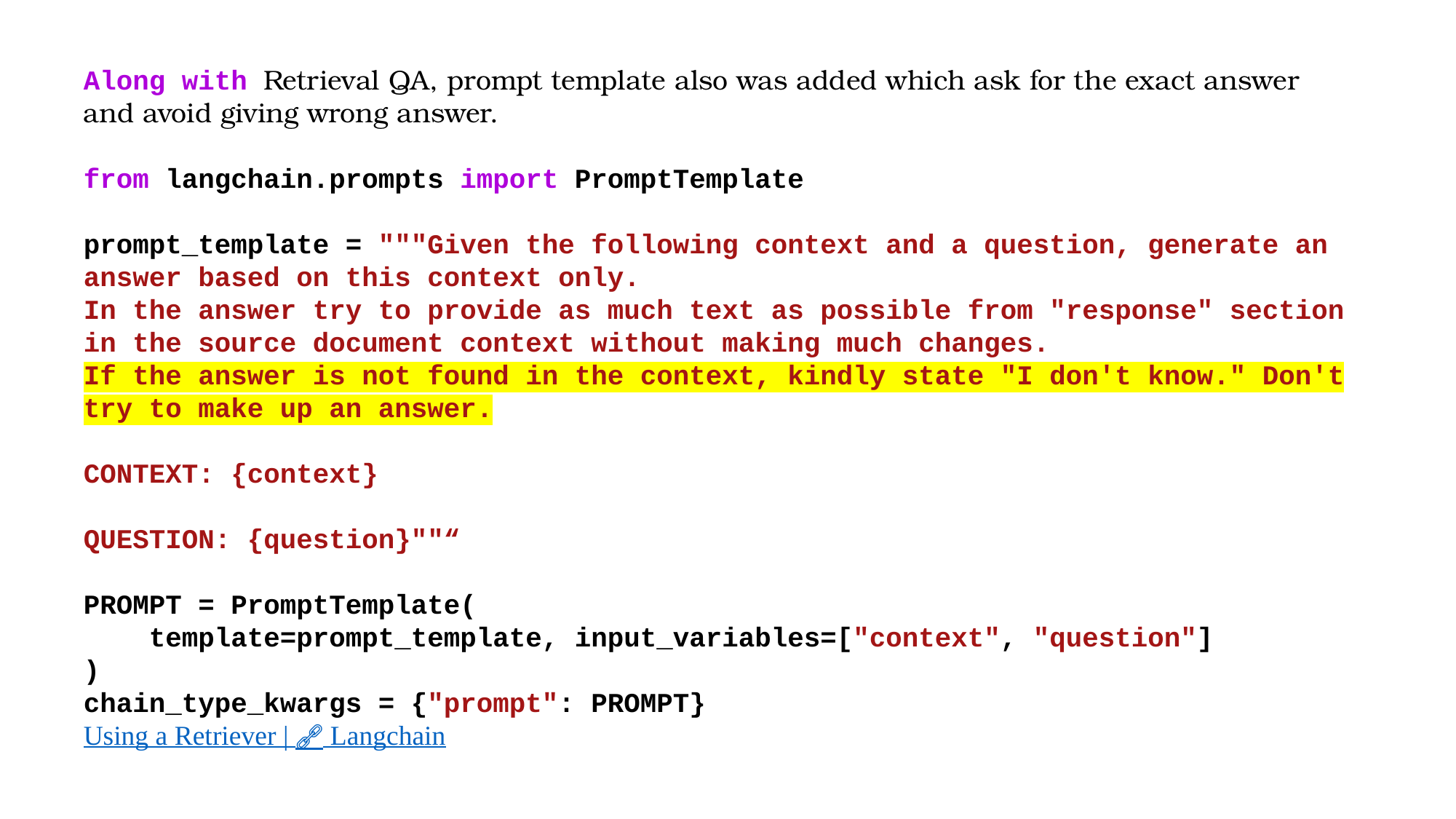

Along with Retrieval QA, prompt template also was added which ask for the exact answer and avoid giving wrong answer.

from langchain.prompts import PromptTemplate
prompt_template = """Given the following context and a question, generate an answer based on this context only.
In the answer try to provide as much text as possible from "response" section in the source document context without making much changes.
If the answer is not found in the context, kindly state "I don't know." Don't try to make up an answer.
CONTEXT: {context}
QUESTION: {question}""“
PROMPT = PromptTemplate(
    template=prompt_template, input_variables=["context", "question"]
)
chain_type_kwargs = {"prompt": PROMPT}
Using a Retriever | 🦜️🔗 Langchain